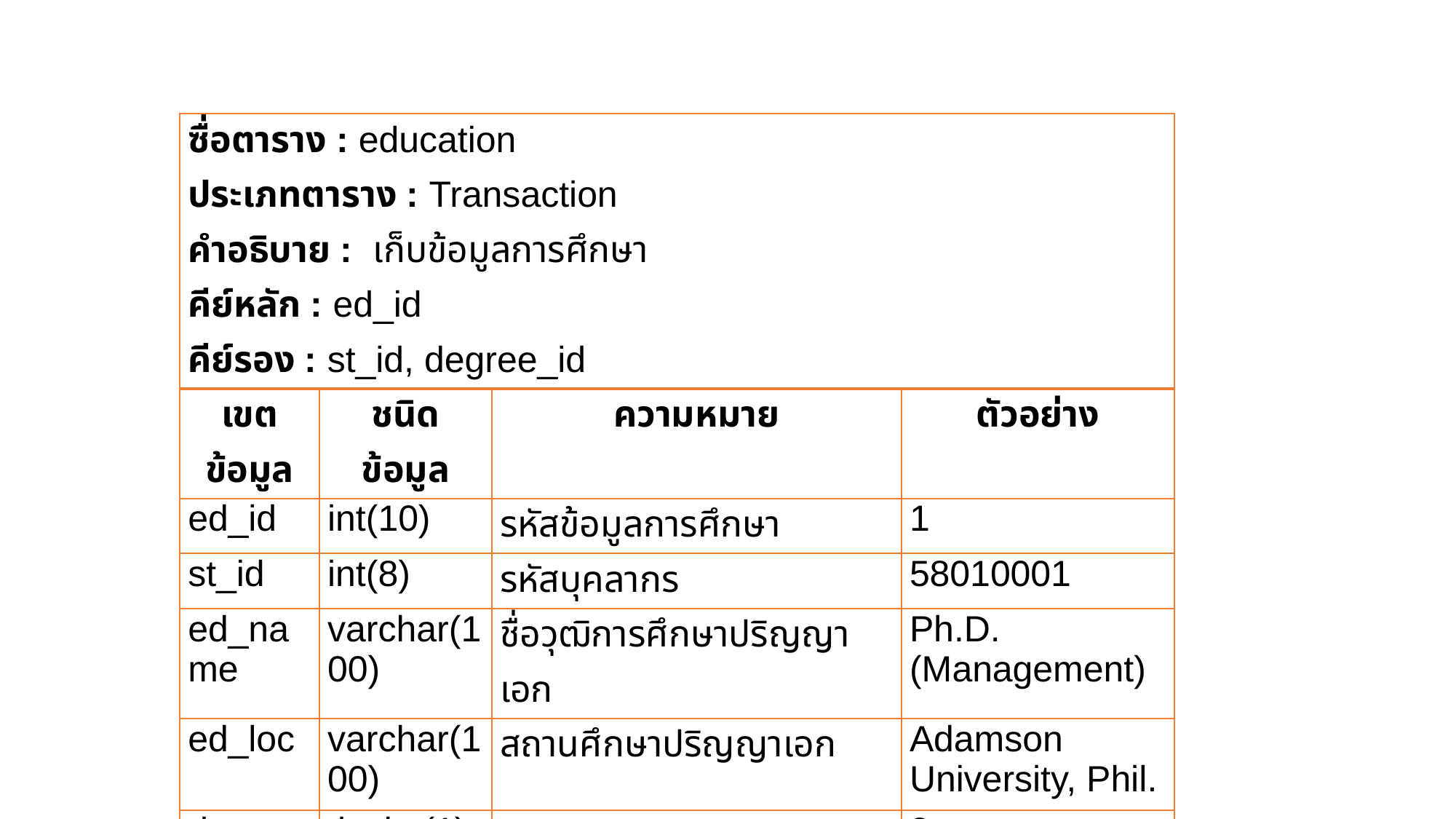

| ซื่อตาราง : education ประเภทตาราง : Transaction คำอธิบาย : เก็บข้อมูลการศึกษา คีย์หลัก : ed\_id คีย์รอง : st\_id, degree\_id |  |  |  |
| --- | --- | --- | --- |
| เขตข้อมูล | ชนิดข้อมูล | ความหมาย | ตัวอย่าง |
| ed\_id | int(10) | รหัสข้อมูลการศึกษา | 1 |
| st\_id | int(8) | รหัสบุคลากร | 58010001 |
| ed\_name | varchar(100) | ชื่อวุฒิการศึกษาปริญญาเอก | Ph.D.(Management) |
| ed\_loc | varchar(100) | สถานศึกษาปริญญาเอก | Adamson University, Phil. |
| degree\_id | tinyint(1) | รหัสวุฒิการศึกษา | 3 |